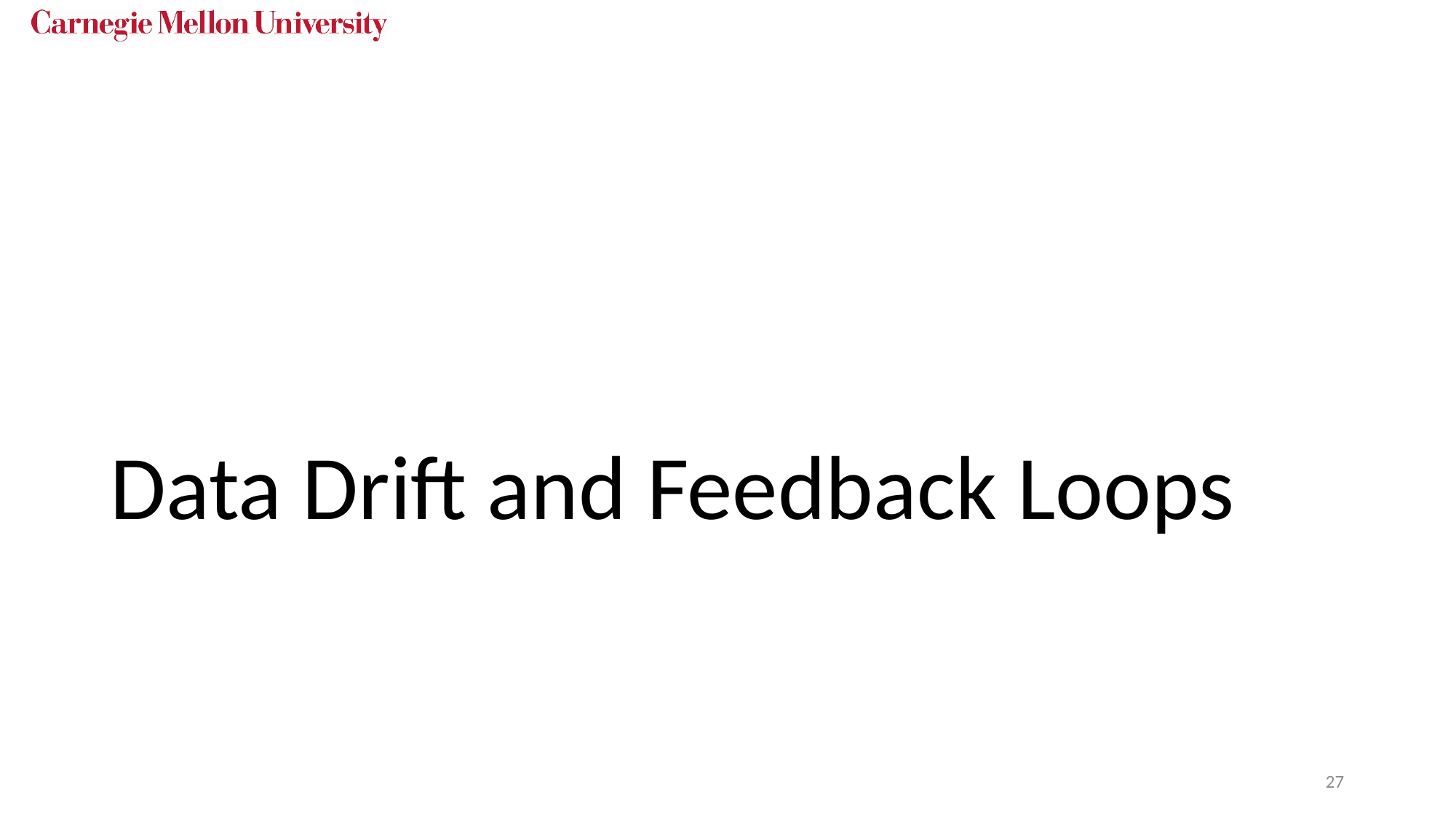

# Data Drift and Feedback Loops

27